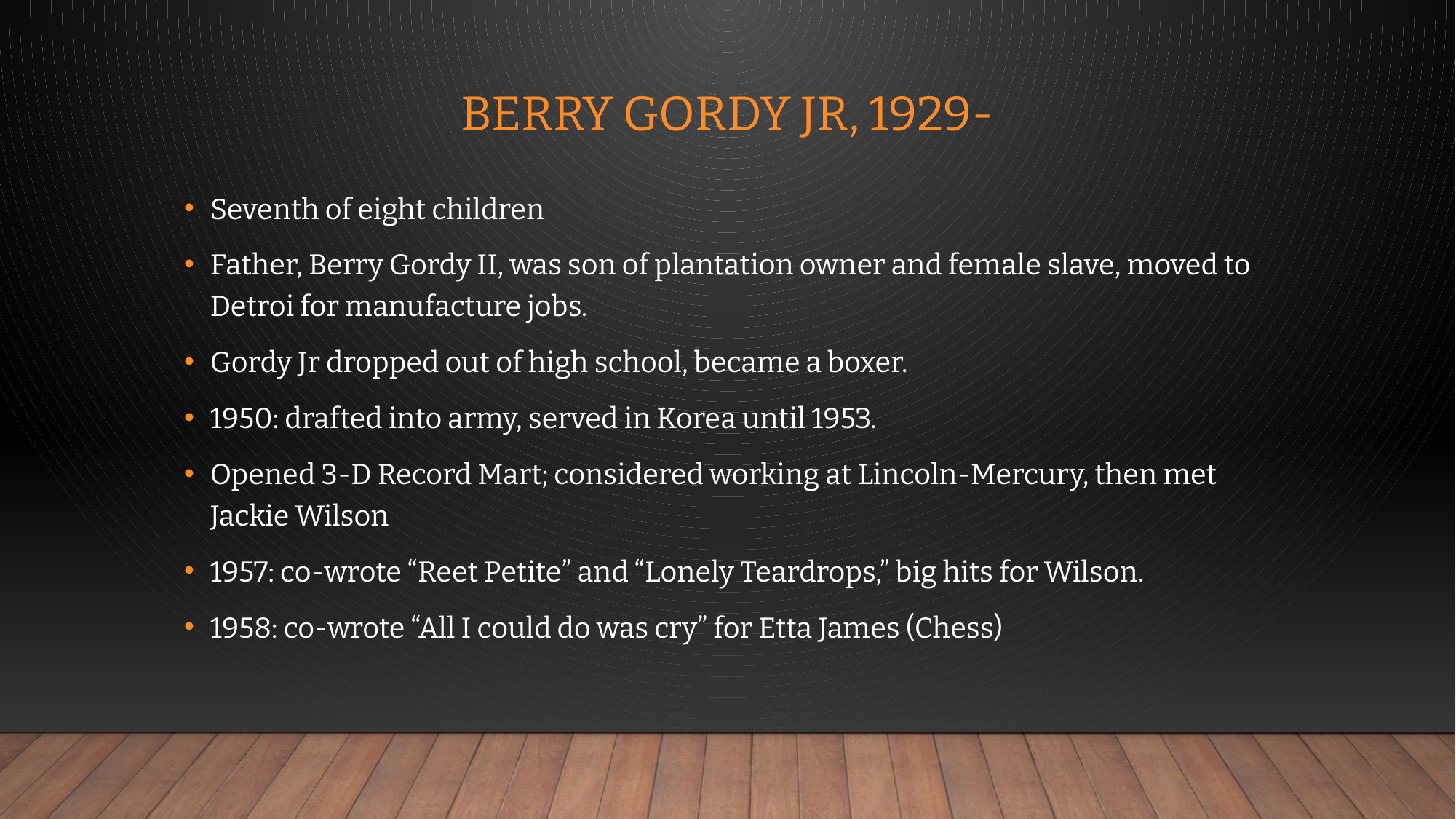

# Berry Gordy jr, 1929-
Seventh of eight children
Father, Berry Gordy II, was son of plantation owner and female slave, moved to Detroi for manufacture jobs.
Gordy Jr dropped out of high school, became a boxer.
1950: drafted into army, served in Korea until 1953.
Opened 3-D Record Mart; considered working at Lincoln-Mercury, then met Jackie Wilson
1957: co-wrote “Reet Petite” and “Lonely Teardrops,” big hits for Wilson.
1958: co-wrote “All I could do was cry” for Etta James (Chess)